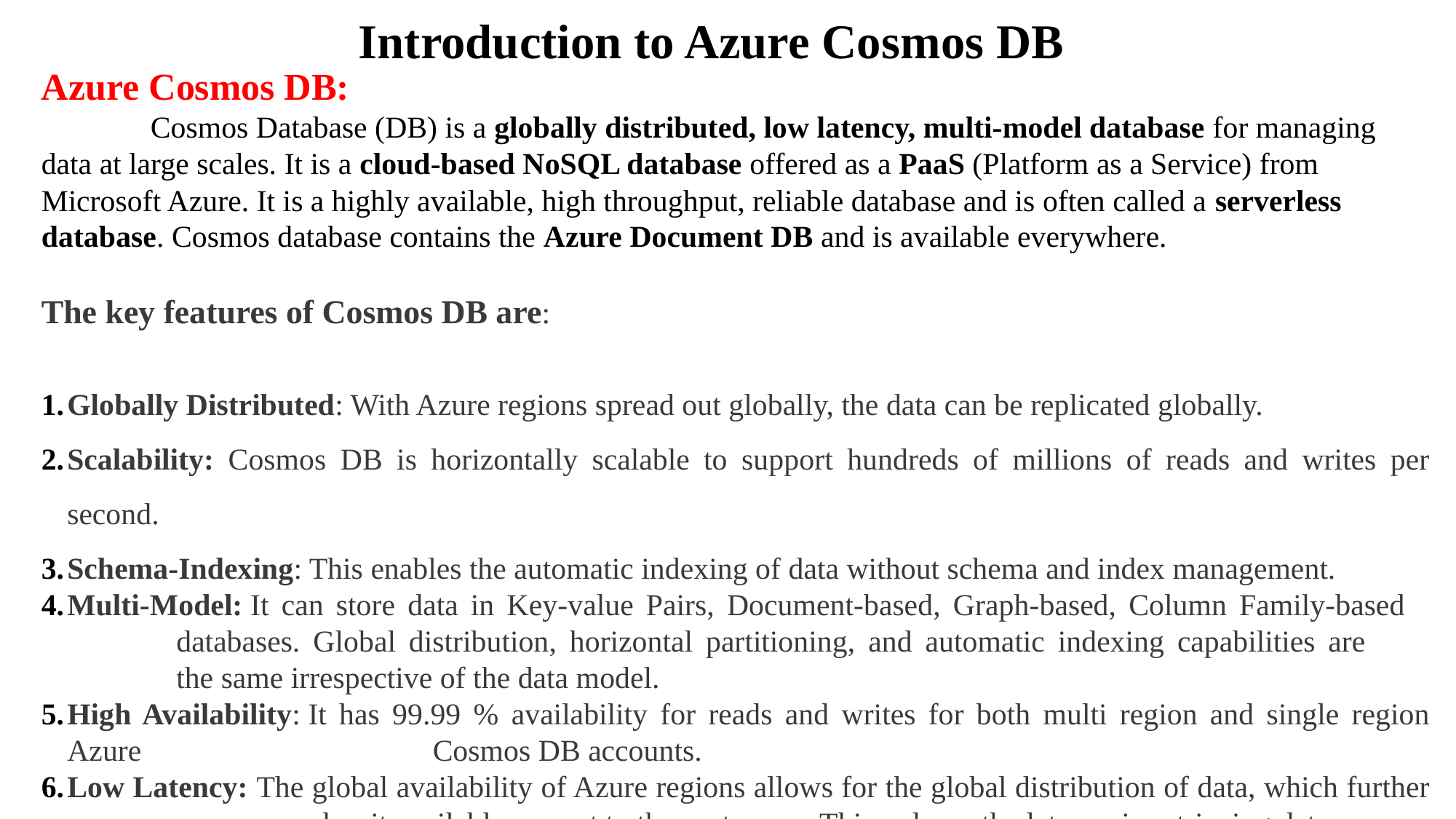

# Introduction to Azure Cosmos DB
Azure Cosmos DB:
	Cosmos Database (DB) is a globally distributed, low latency, multi-model database for managing data at large scales. It is a cloud-based NoSQL database offered as a PaaS (Platform as a Service) from Microsoft Azure. It is a highly available, high throughput, reliable database and is often called a serverless database. Cosmos database contains the Azure Document DB and is available everywhere.

The key features of Cosmos DB are:

Globally Distributed: With Azure regions spread out globally, the data can be replicated globally.
Scalability: Cosmos DB is horizontally scalable to support hundreds of millions of reads and writes per second.
Schema-Indexing: This enables the automatic indexing of data without schema and index management.
Multi-Model: It can store data in Key-value Pairs, Document-based, Graph-based, Column Family-based 		databases. Global distribution, horizontal partitioning, and automatic indexing capabilities are 		the same irrespective of the data model.
High Availability: It has 99.99 % availability for reads and writes for both multi region and single region Azure     		     Cosmos DB accounts.
Low Latency: The global availability of Azure regions allows for the global distribution of data, which further 		makes it available nearest to the customers. This reduces the latency in retrieving data.